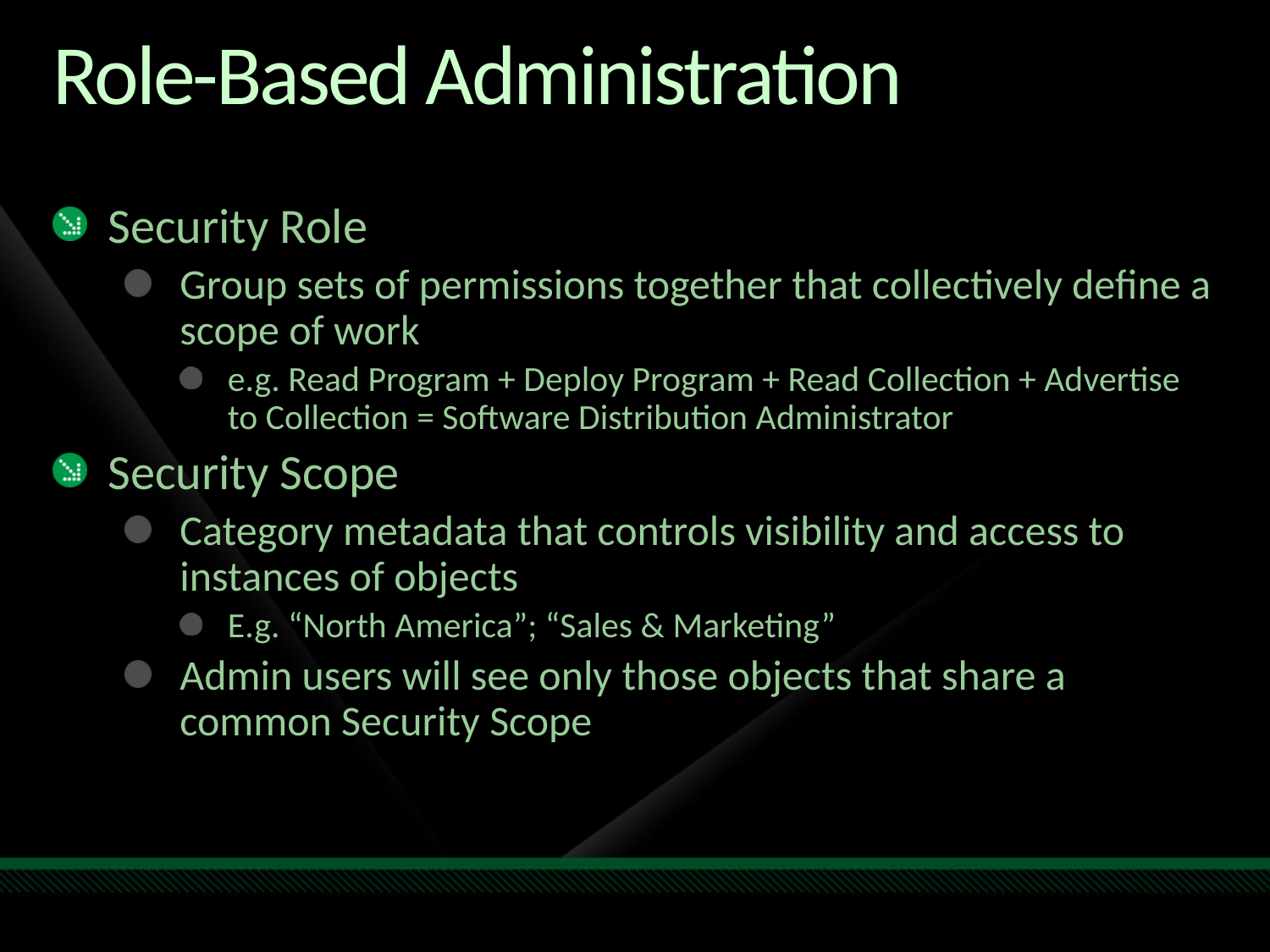

# Role-Based Administration
Security Role
Group sets of permissions together that collectively define a scope of work
e.g. Read Program + Deploy Program + Read Collection + Advertise to Collection = Software Distribution Administrator
Security Scope
Category metadata that controls visibility and access to instances of objects
E.g. “North America”; “Sales & Marketing”
Admin users will see only those objects that share a common Security Scope